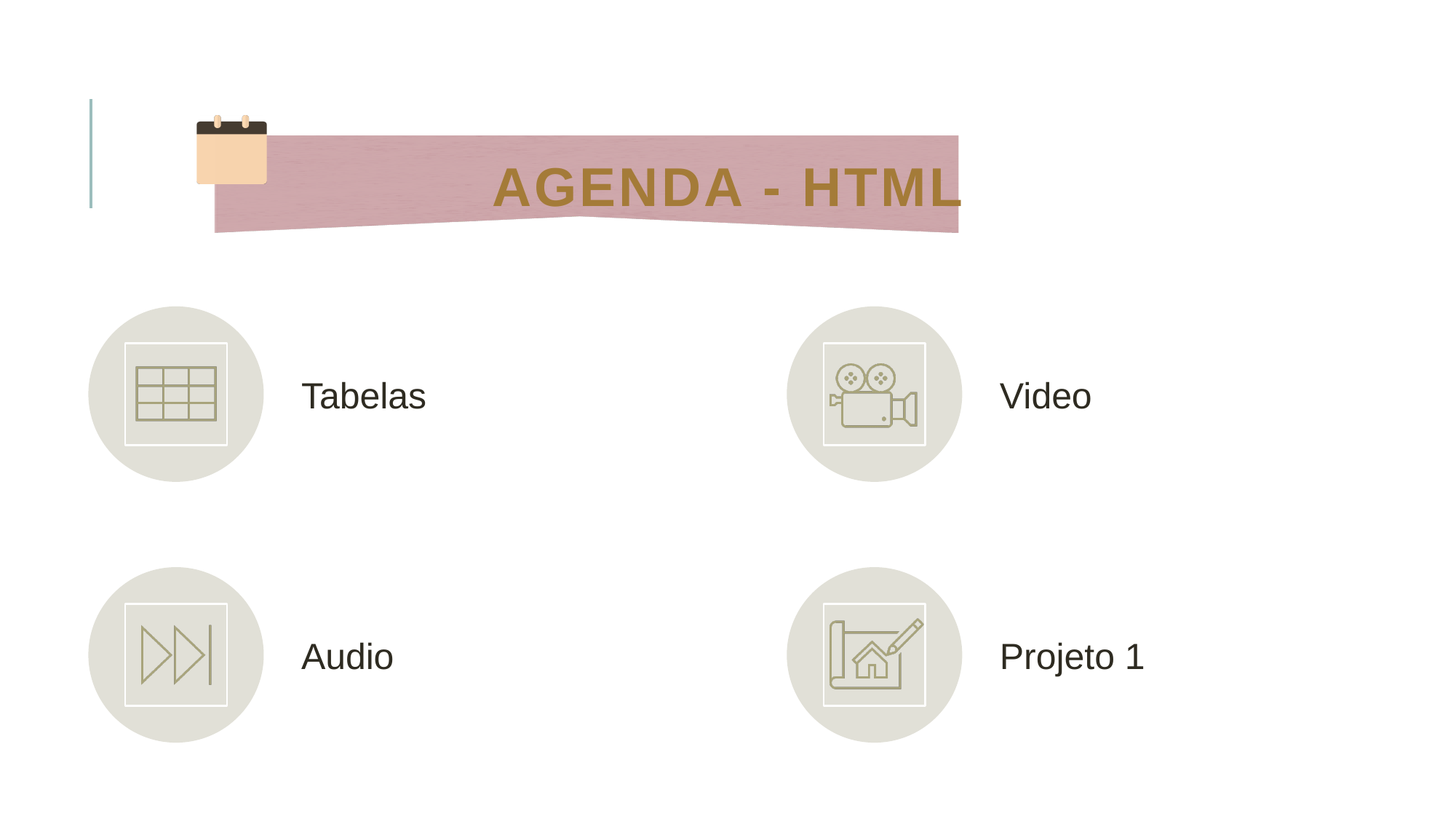

Agenda - HTML
Tabelas
Video
Audio
Projeto 1